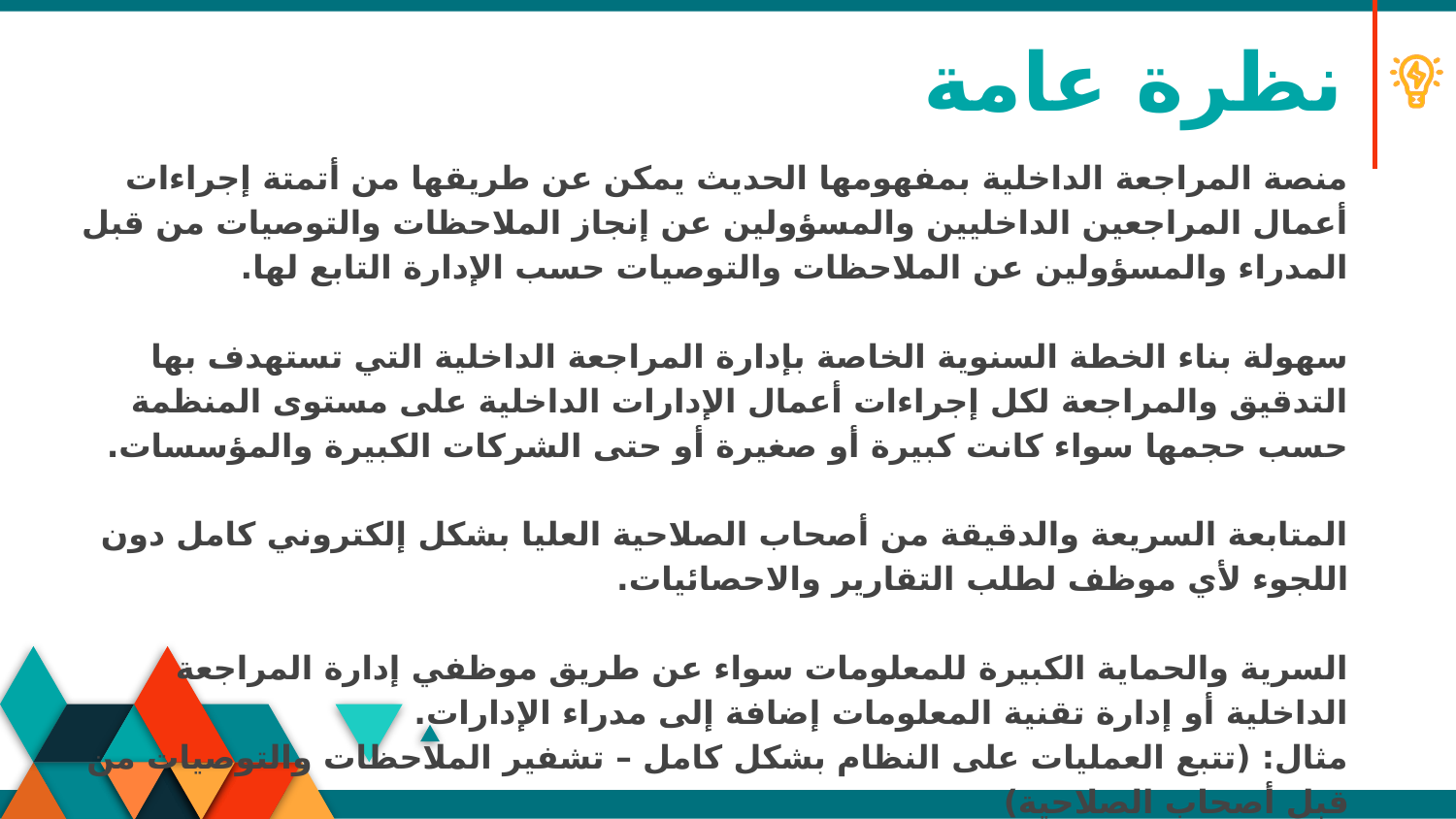

# نظرة عامة

منصة المراجعة الداخلية بمفهومها الحديث يمكن عن طريقها من أتمتة إجراءات أعمال المراجعين الداخليين والمسؤولين عن إنجاز الملاحظات والتوصيات من قبل المدراء والمسؤولين عن الملاحظات والتوصيات حسب الإدارة التابع لها.

سهولة بناء الخطة السنوية الخاصة بإدارة المراجعة الداخلية التي تستهدف بها التدقيق والمراجعة لكل إجراءات أعمال الإدارات الداخلية على مستوى المنظمة حسب حجمها سواء كانت كبيرة أو صغيرة أو حتى الشركات الكبيرة والمؤسسات.

المتابعة السريعة والدقيقة من أصحاب الصلاحية العليا بشكل إلكتروني كامل دون اللجوء لأي موظف لطلب التقارير والاحصائيات.

السرية والحماية الكبيرة للمعلومات سواء عن طريق موظفي إدارة المراجعة الداخلية أو إدارة تقنية المعلومات إضافة إلى مدراء الإدارات.
مثال: (تتبع العمليات على النظام بشكل كامل – تشفير الملاحظات والتوصيات من قبل أصحاب الصلاحية)